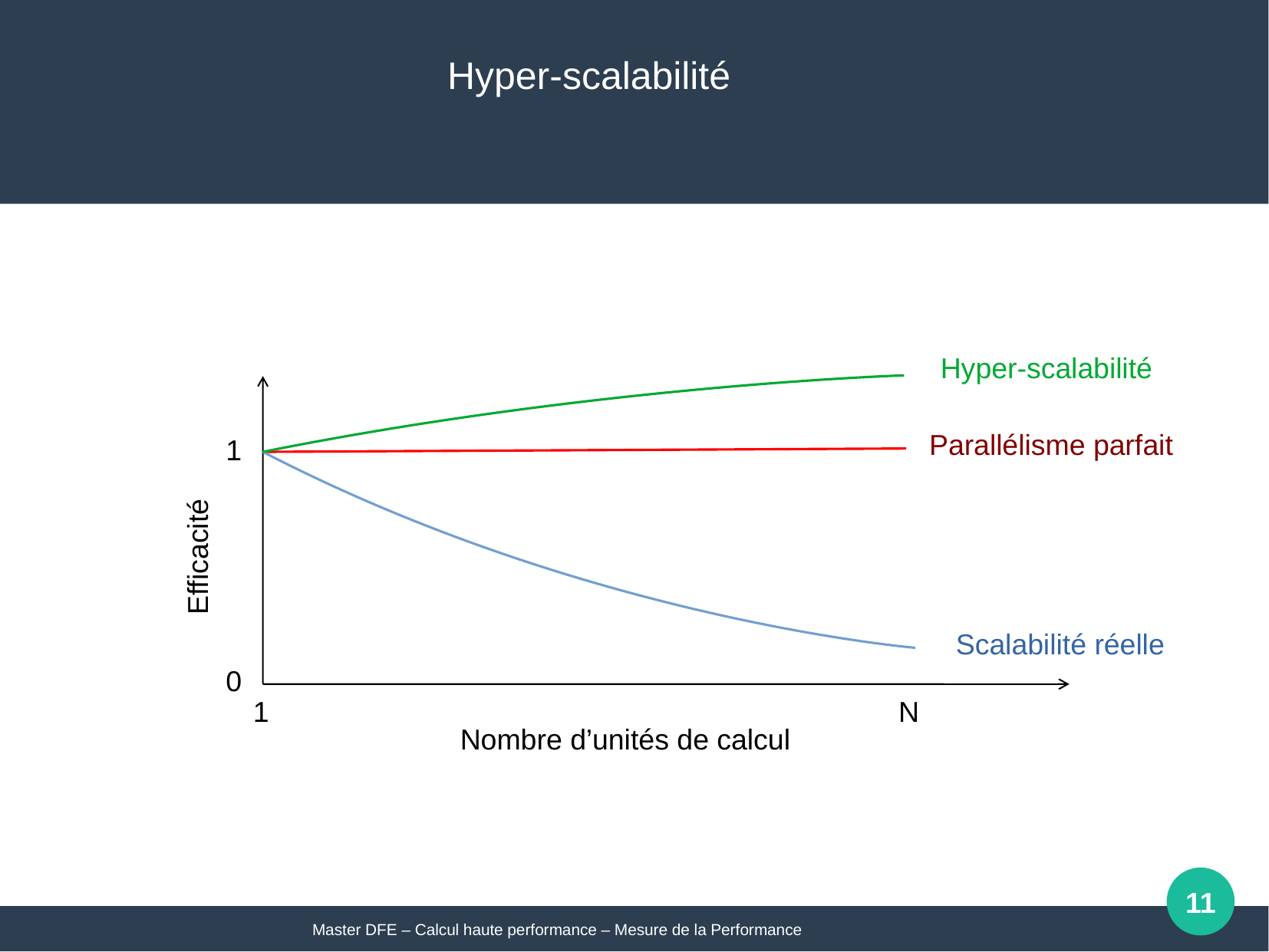

Hyper-scalabilité

Hyper-scalabilité

Parallélisme parfait
1

Efficacité
Scalabilité réelle
0

1
N
Nombre d’unités de calcul
11
Master DFE – Calcul haute performance – Mesure de la Performance